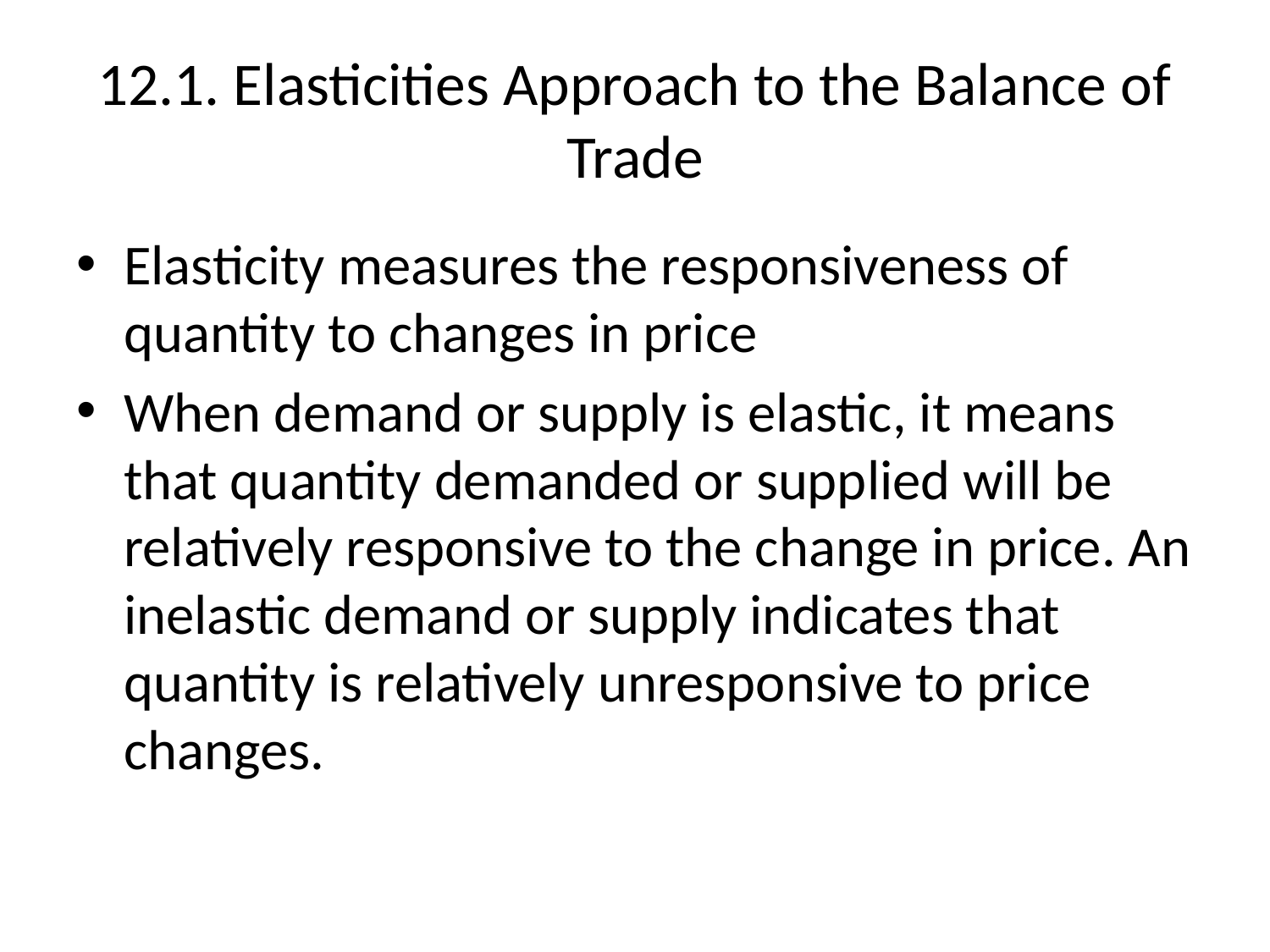

# 12.1. Elasticities Approach to the Balance of Trade
Elasticity measures the responsiveness of quantity to changes in price
When demand or supply is elastic, it means that quantity demanded or supplied will be relatively responsive to the change in price. An inelastic demand or supply indicates that quantity is relatively unresponsive to price changes.